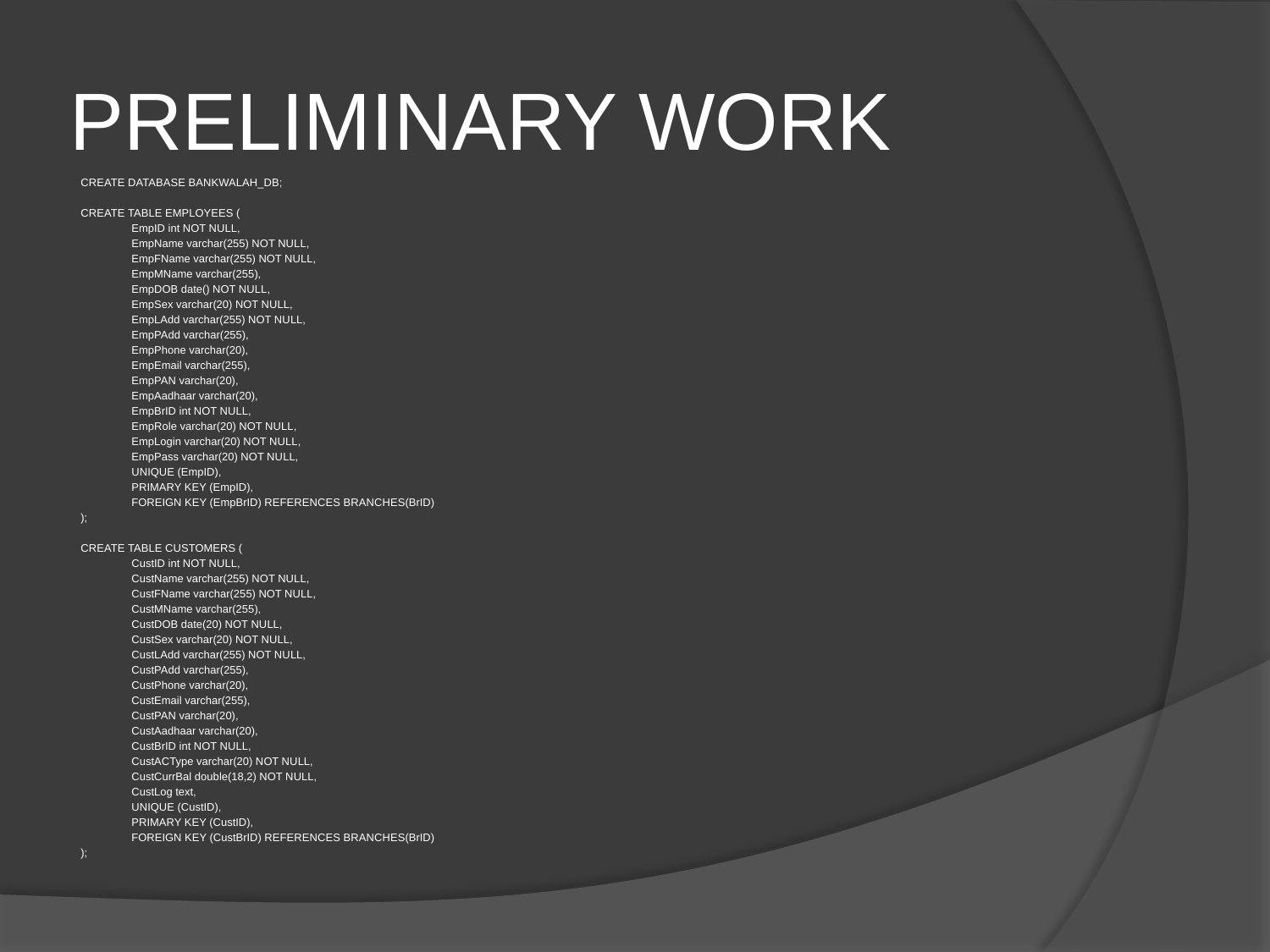

# PRELIMINARY WORK
CREATE DATABASE BANKWALAH_DB;

CREATE TABLE EMPLOYEES (
	EmpID int NOT NULL,
	EmpName varchar(255) NOT NULL,
	EmpFName varchar(255) NOT NULL,
	EmpMName varchar(255),
	EmpDOB date() NOT NULL,
	EmpSex varchar(20) NOT NULL,
	EmpLAdd varchar(255) NOT NULL,
	EmpPAdd varchar(255),
	EmpPhone varchar(20),
	EmpEmail varchar(255),
	EmpPAN varchar(20),
	EmpAadhaar varchar(20),
	EmpBrID int NOT NULL,
	EmpRole varchar(20) NOT NULL,
	EmpLogin varchar(20) NOT NULL,
	EmpPass varchar(20) NOT NULL,
	UNIQUE (EmpID),
	PRIMARY KEY (EmpID),
	FOREIGN KEY (EmpBrID) REFERENCES BRANCHES(BrID)
);

CREATE TABLE CUSTOMERS (
	CustID int NOT NULL,
	CustName varchar(255) NOT NULL,
	CustFName varchar(255) NOT NULL,
	CustMName varchar(255),
	CustDOB date(20) NOT NULL,
	CustSex varchar(20) NOT NULL,
	CustLAdd varchar(255) NOT NULL,
	CustPAdd varchar(255),
	CustPhone varchar(20),
	CustEmail varchar(255),
	CustPAN varchar(20),
	CustAadhaar varchar(20),
	CustBrID int NOT NULL,
	CustACType varchar(20) NOT NULL,
	CustCurrBal double(18,2) NOT NULL,
	CustLog text,
	UNIQUE (CustID),
	PRIMARY KEY (CustID),
	FOREIGN KEY (CustBrID) REFERENCES BRANCHES(BrID)
);